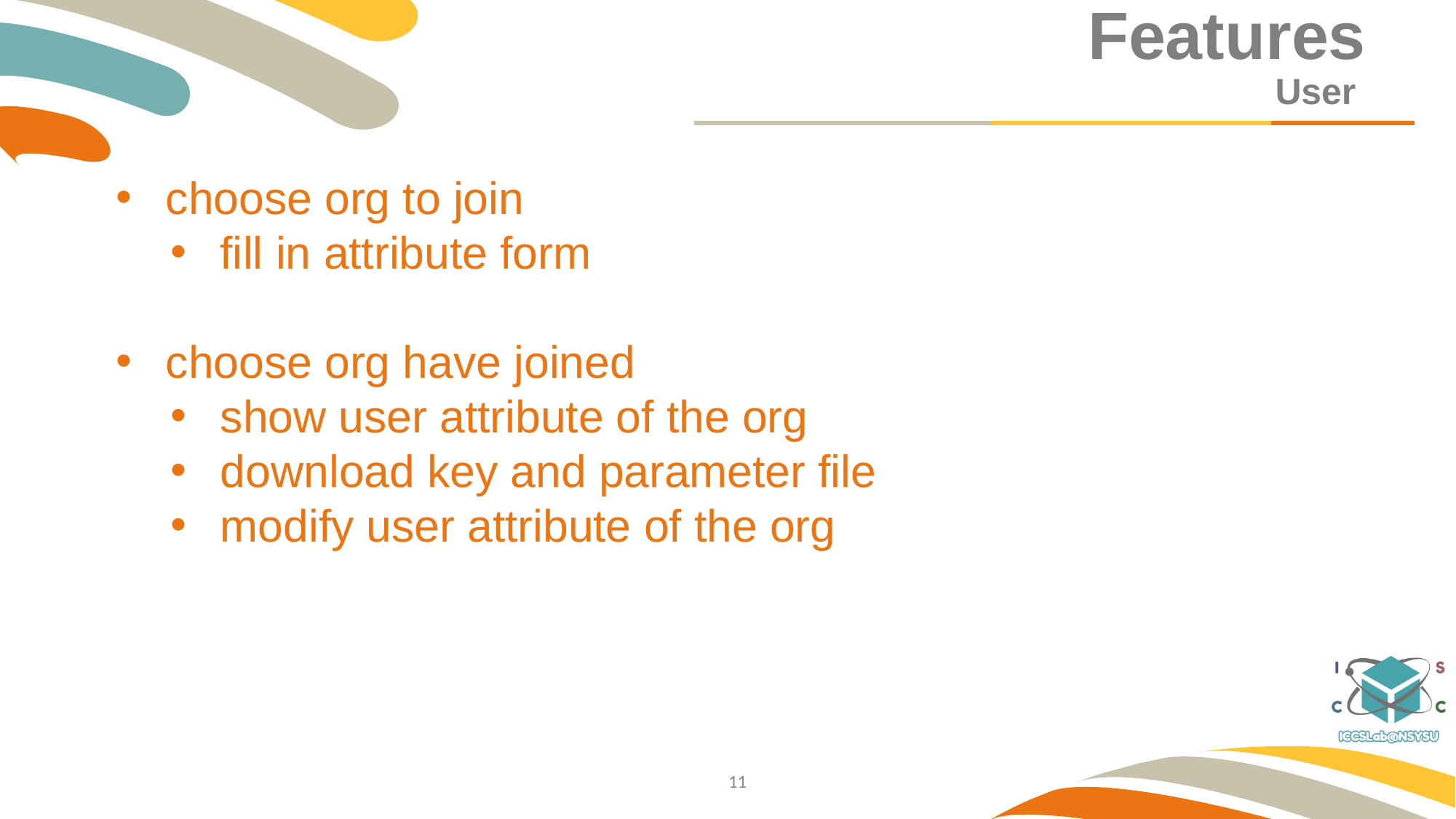

# Features
User
choose org to join
fill in attribute form
choose org have joined
show user attribute of the org
download key and parameter file
modify user attribute of the org